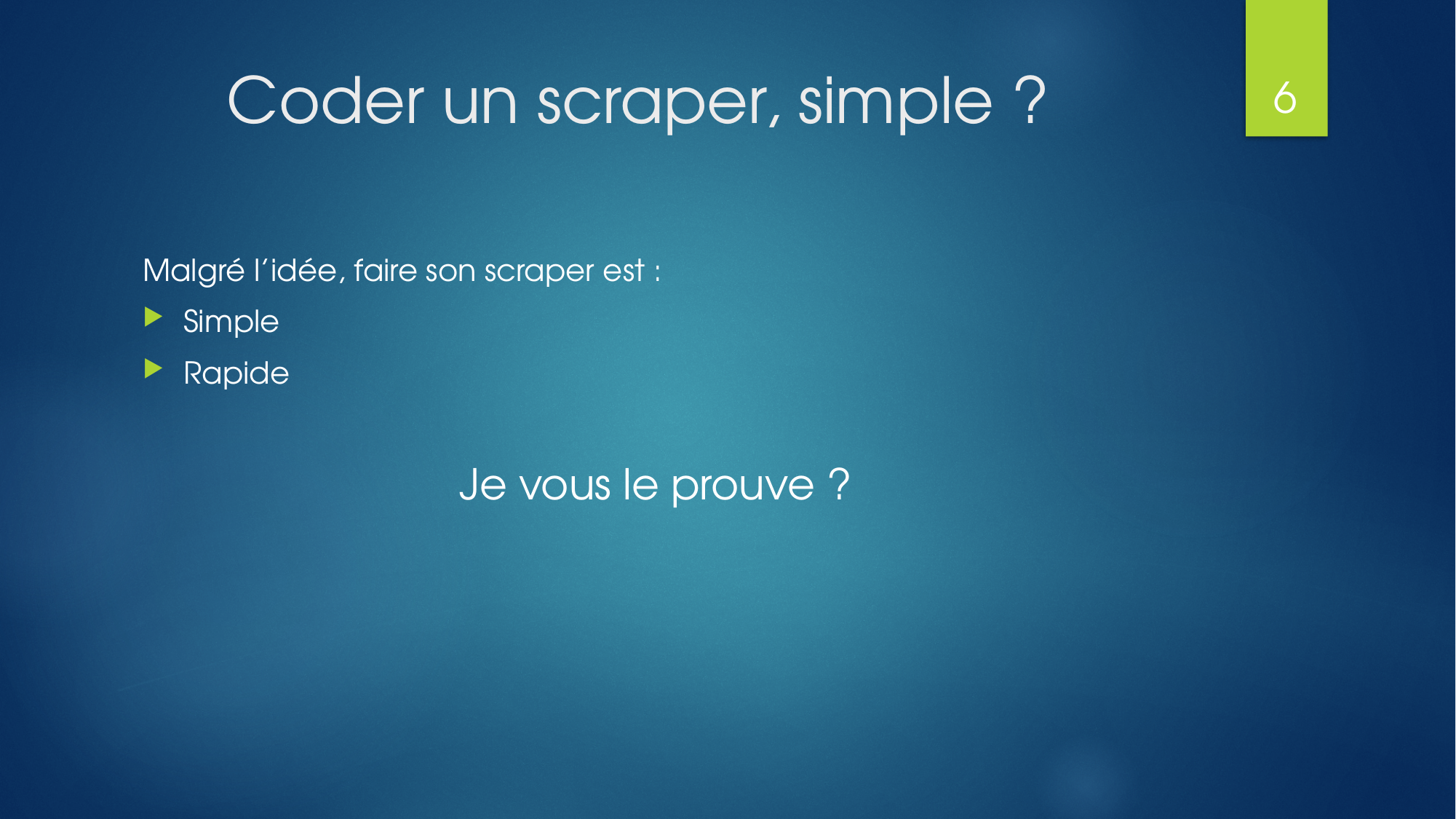

6
# Coder un scraper, simple ?
Malgré l’idée, faire son scraper est :
Simple
Rapide

Je vous le prouve ?